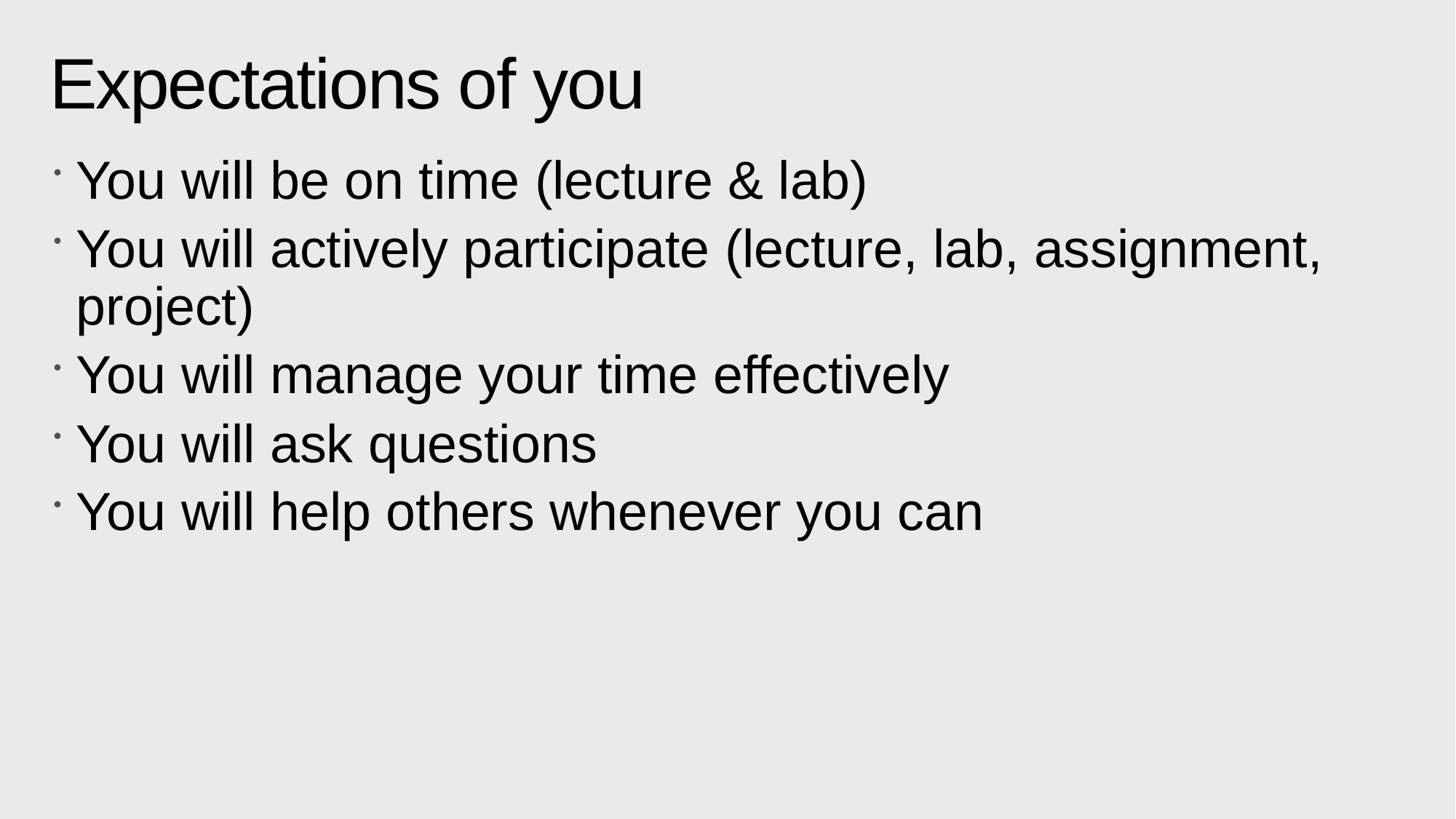

# Expectations of you
You will be on time (lecture & lab)
You will actively participate (lecture, lab, assignment, project)
You will manage your time effectively
You will ask questions
You will help others whenever you can